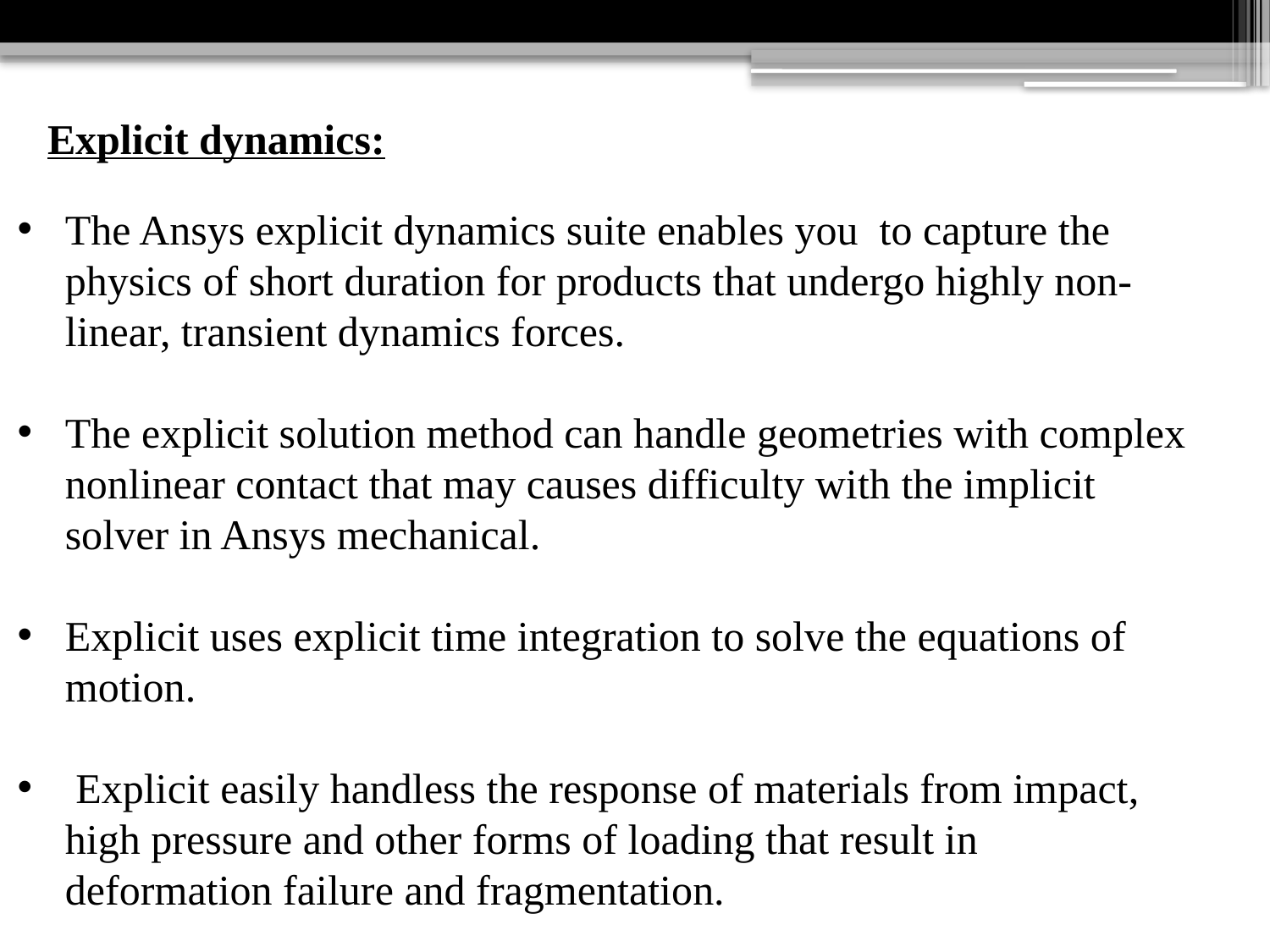

Explicit dynamics:
The Ansys explicit dynamics suite enables you  to capture the physics of short duration for products that undergo highly non-linear, transient dynamics forces.

The explicit solution method can handle geometries with complex nonlinear contact that may causes difficulty with the implicit solver in Ansys mechanical.

Explicit uses explicit time integration to solve the equations of motion.

 Explicit easily handless the response of materials from impact, high pressure and other forms of loading that result in deformation failure and fragmentation.